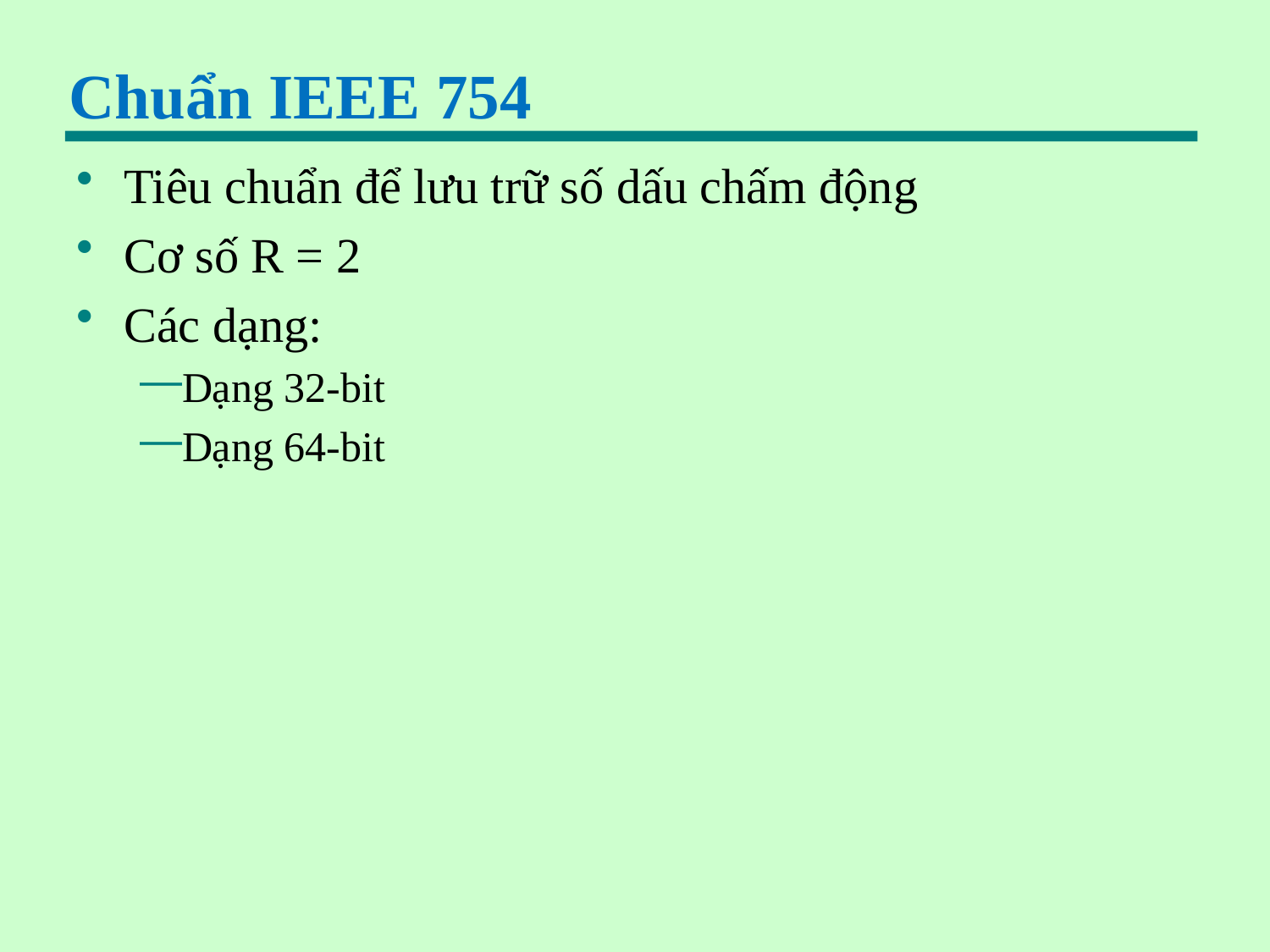

# Chuẩn IEEE 754
Tiêu chuẩn để lưu trữ số dấu chấm động
Cơ số R = 2
Các dạng:
Dạng 32-bit
Dạng 64-bit